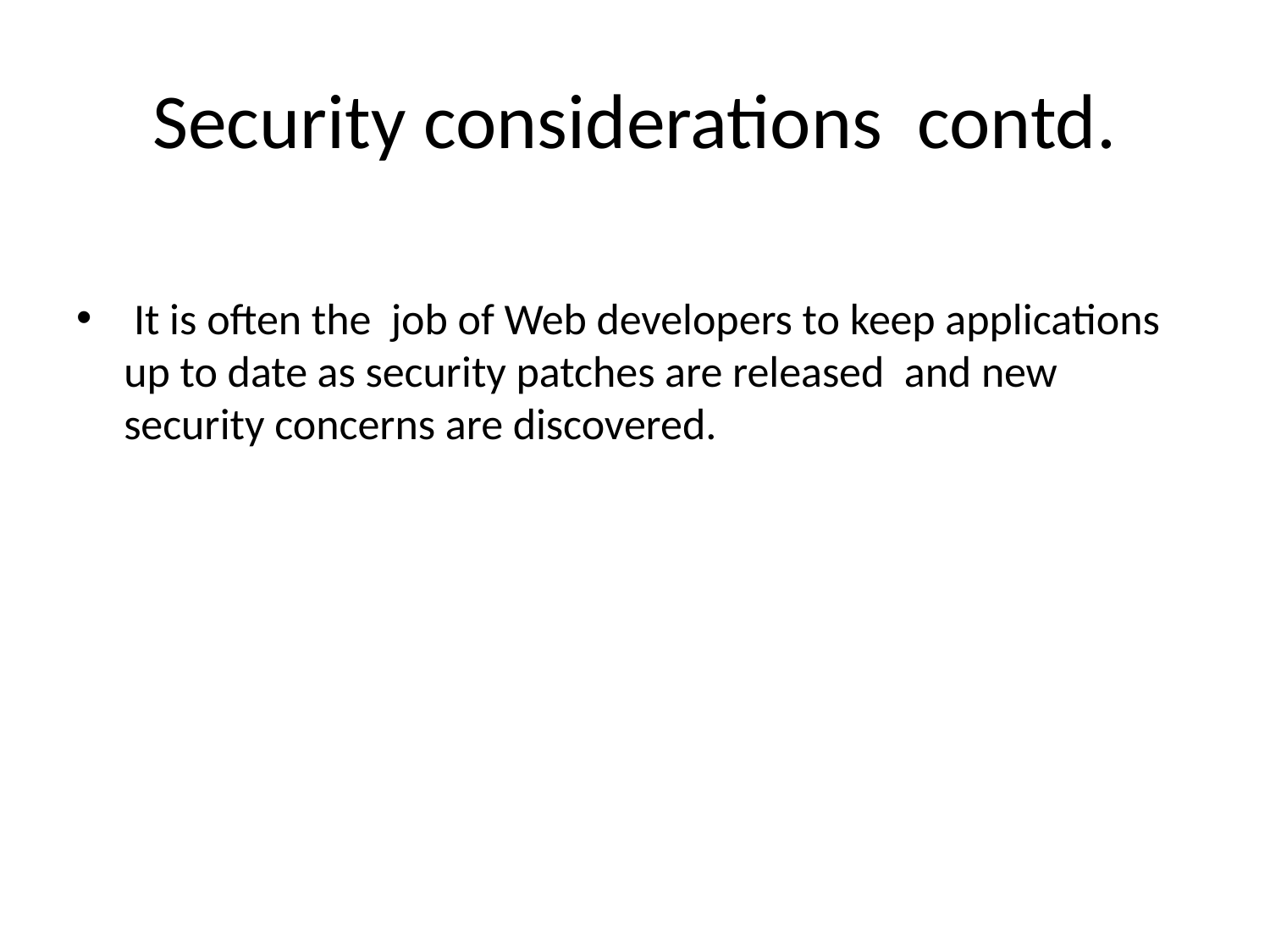

# Security considerations  contd.

 It is often the  job of Web developers to keep applications up to date as security patches are released  and new security concerns are discovered.